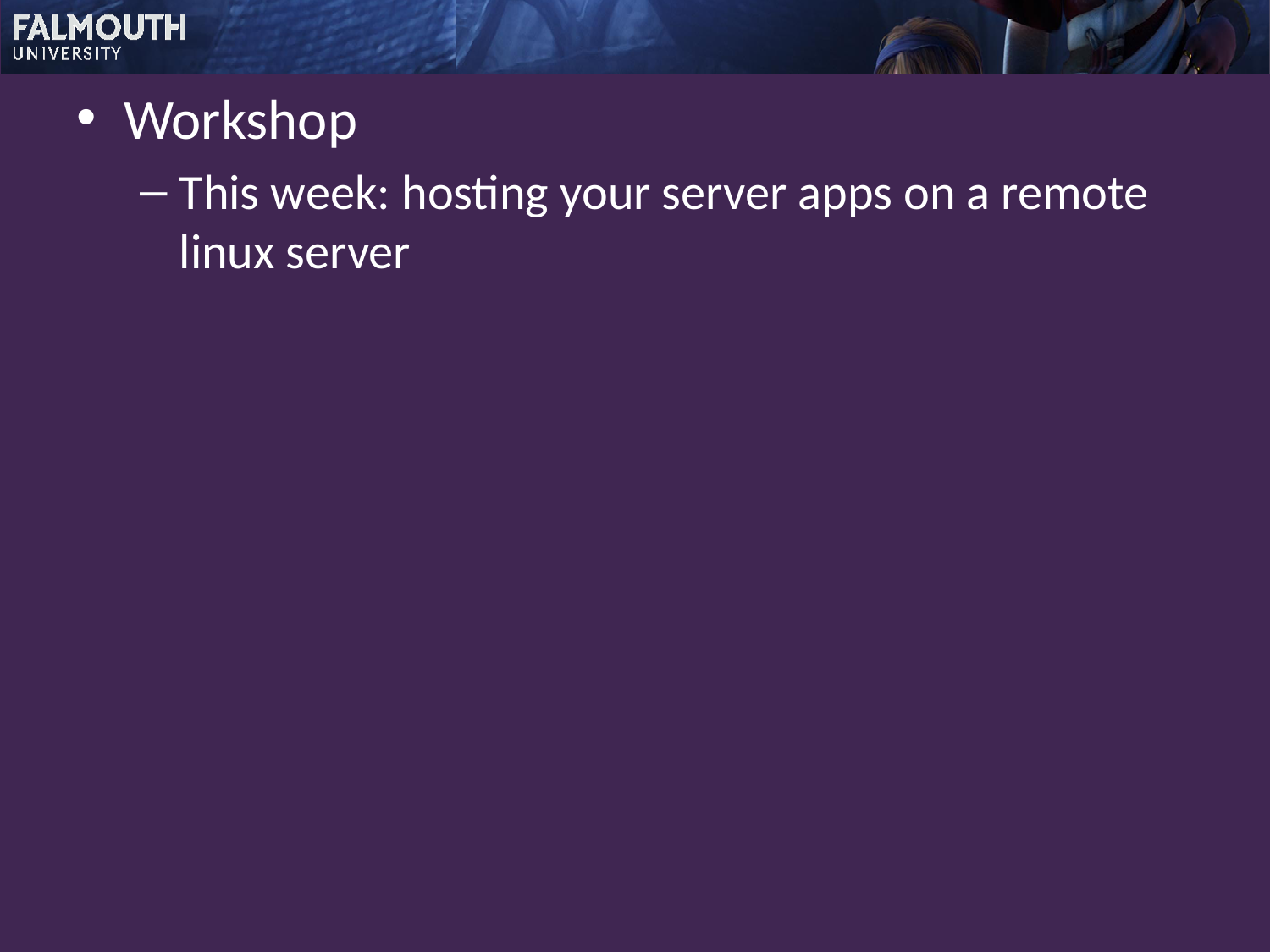

Workshop
This week: hosting your server apps on a remote linux server